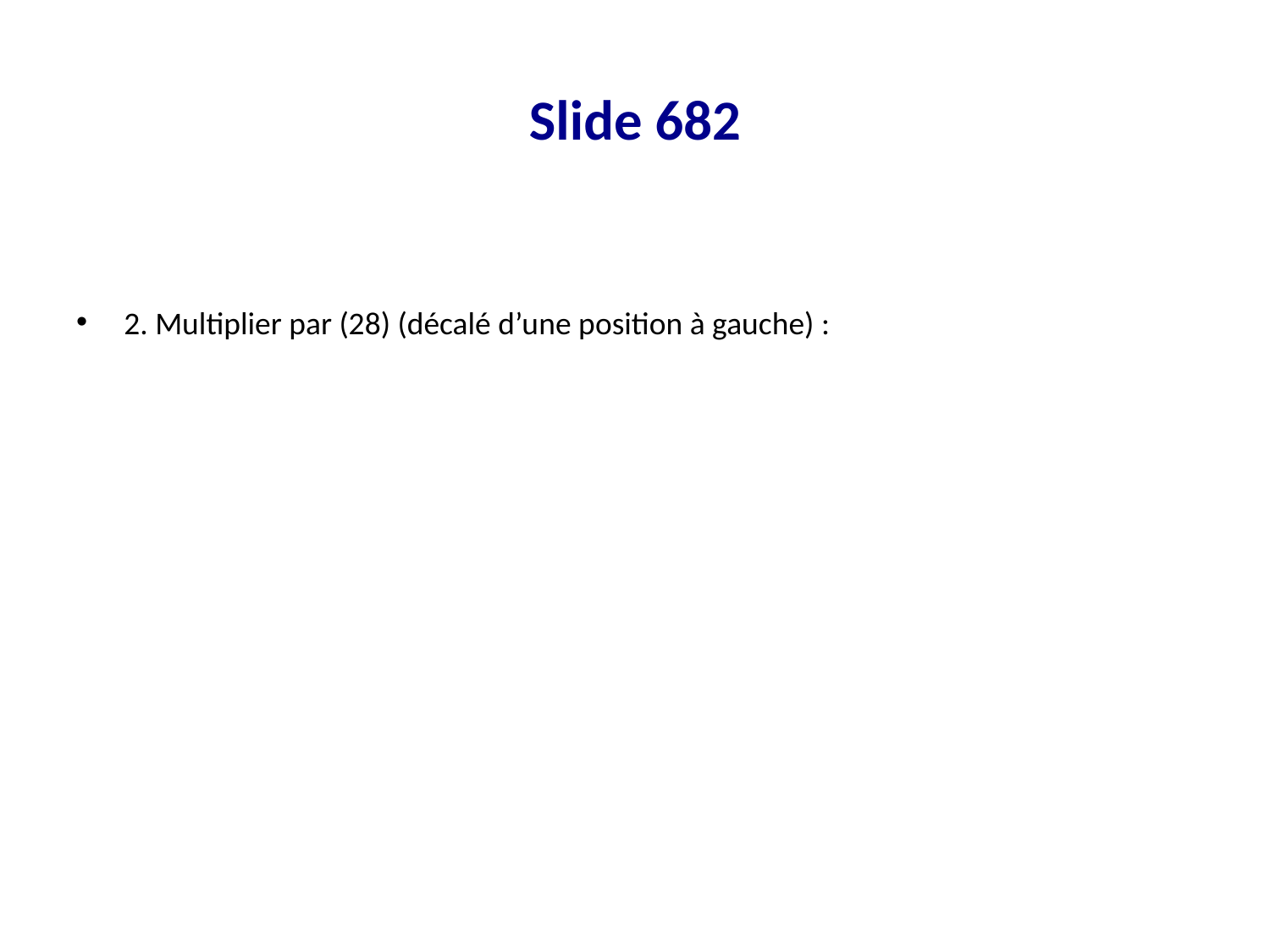

# Slide 682

2. Multiplier par (28) (décalé d’une position à gauche) :